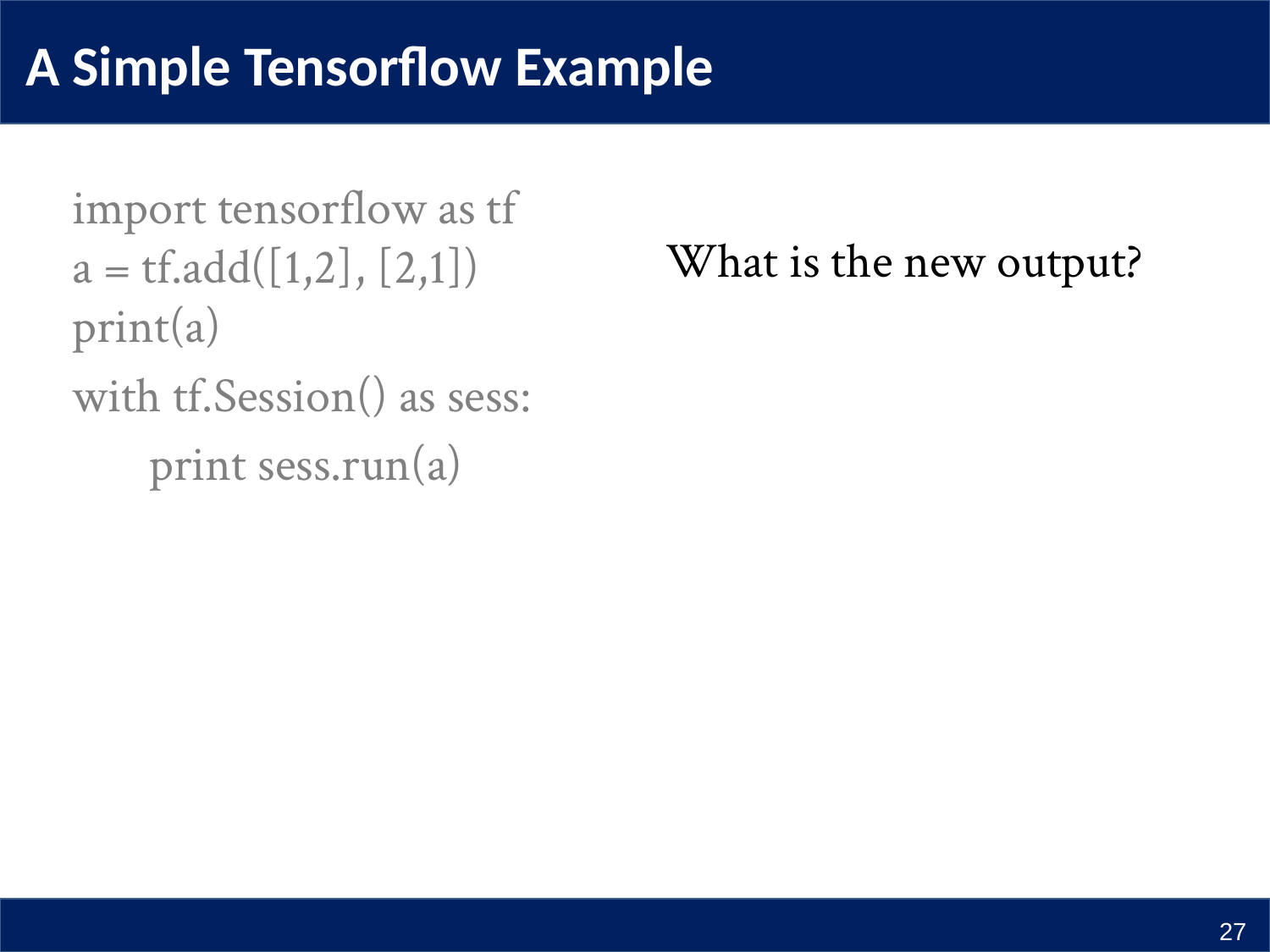

# A Simple Tensorflow Example
import tensorflow as tf
a = tf.add([1,2], [2,1])
print(a)
with tf.Session() as sess:
       print sess.run(a)
What is the new output?
27